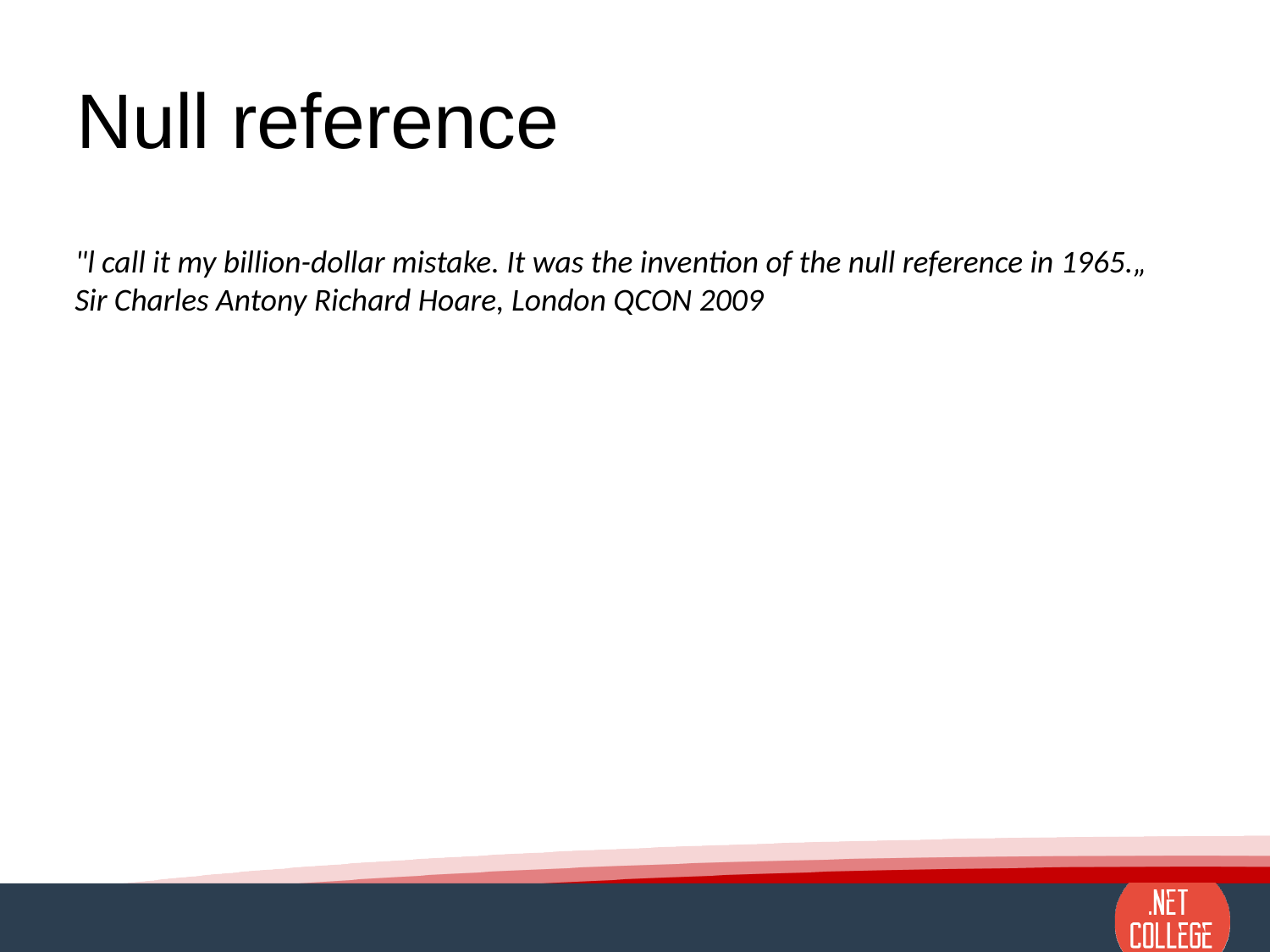

# Null reference
"l call it my billion-dollar mistake. It was the invention of the null reference in 1965.„
Sir Charles Antony Richard Hoare, London QCON 2009